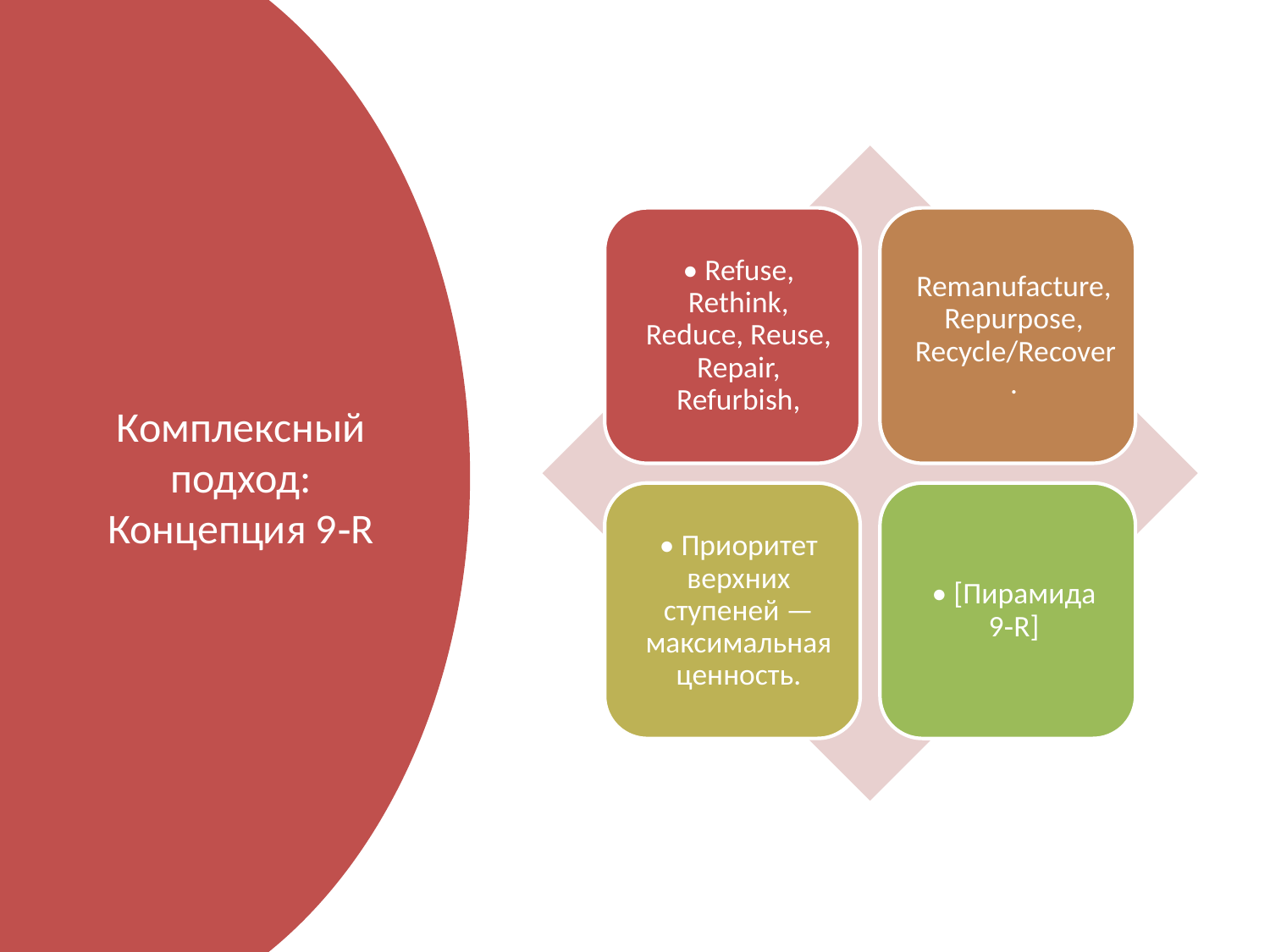

• Refuse, Rethink, Reduce, Reuse, Repair, Refurbish,
Remanufacture, Repurpose, Recycle/Recover.
• Приоритет верхних ступеней — максимальная ценность.
• [Пирамида 9‑R]
# Комплексный подход: Концепция 9‑R